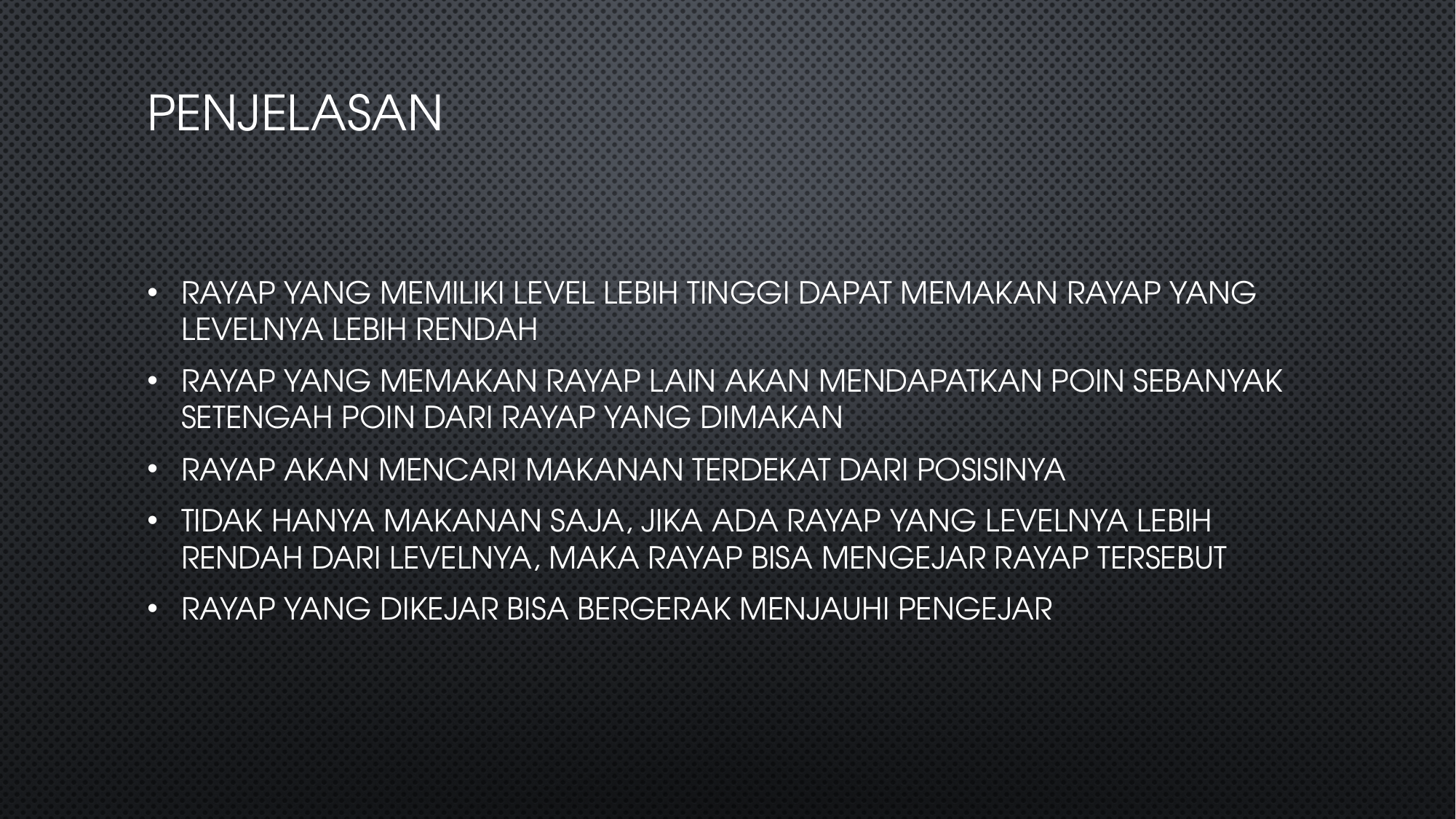

# Penjelasan
Rayap yang memiliki level lebih tinggi dapat memakan rayap yang levelnya lebih rendah
Rayap yang memakan rayap lain akan mendapatkan poin sebanyak setengah poin dari rayap yang dimakan
Rayap akan mencari makanan terdekat dari posisinya
Tidak hanya makanan saja, jika ada rayap yang levelnya lebih rendah dari levelnya, maka rayap bisa mengejar rayap tersebut
Rayap yang dikejar bisa bergerak menjauhi pengejar